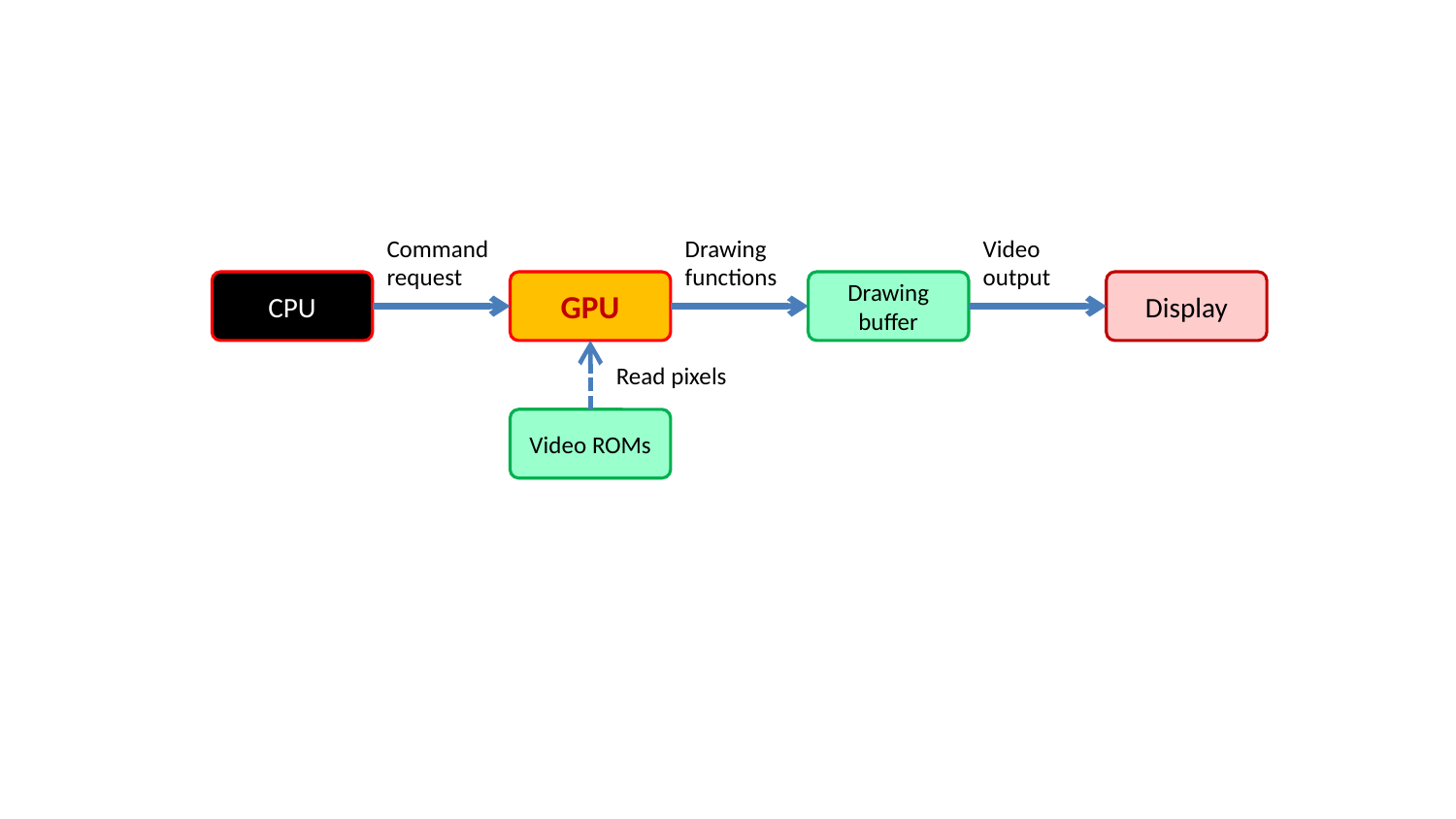

Command request
Drawing functions
Video output
CPU
GPU
Drawing buffer
Display
Read pixels
Video ROMs